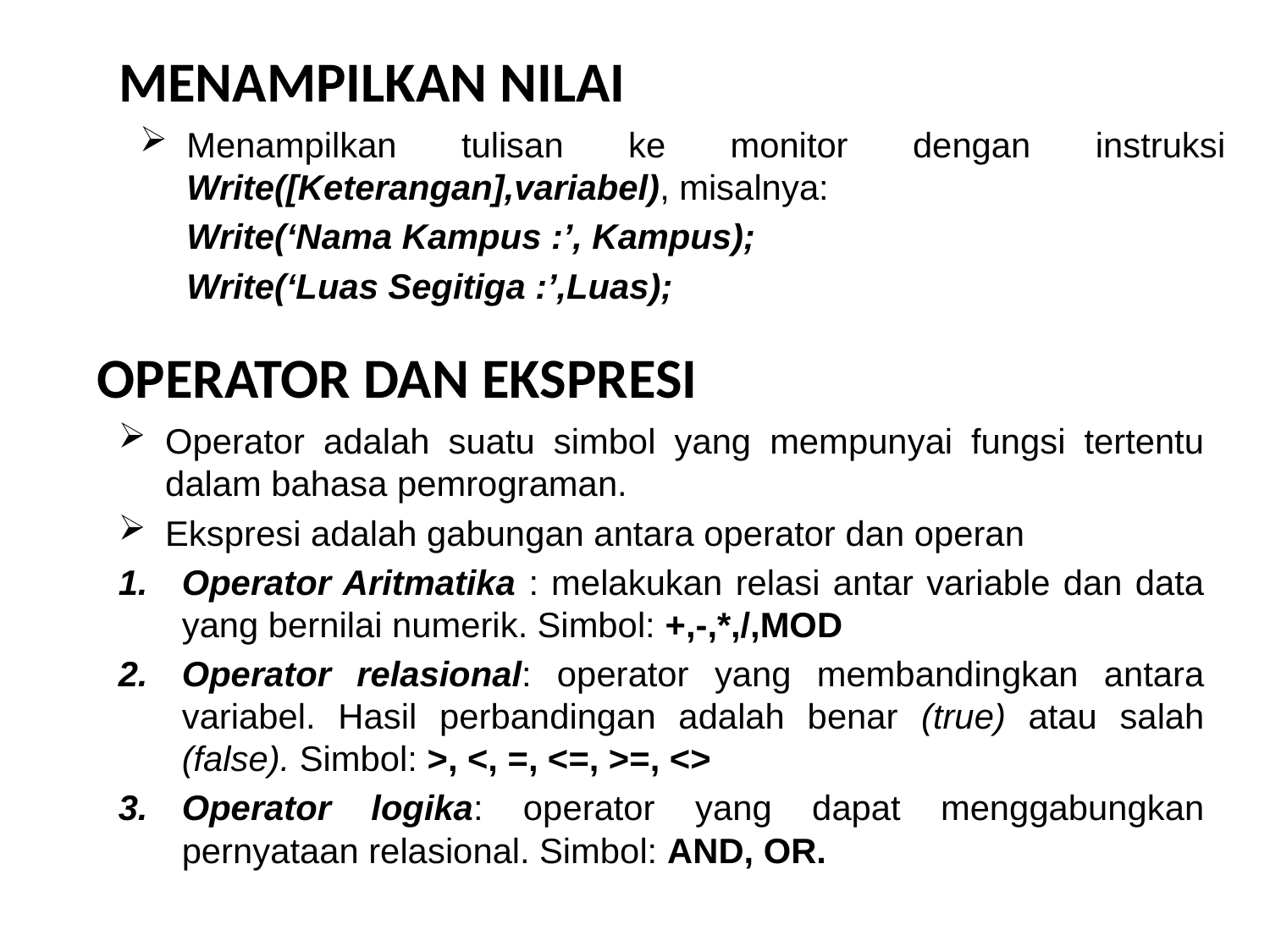

# MENAMPILKAN NILAI
Menampilkan tulisan ke monitor dengan instruksi Write([Keterangan],variabel), misalnya:
Write(‘Nama Kampus :’, Kampus);
Write(‘Luas Segitiga :’,Luas);

OPERATOR DAN EKSPRESI
Operator adalah suatu simbol yang mempunyai fungsi tertentu dalam bahasa pemrograman.
Ekspresi adalah gabungan antara operator dan operan
Operator Aritmatika : melakukan relasi antar variable dan data yang bernilai numerik. Simbol: +,-,*,/,MOD
Operator relasional: operator yang membandingkan antara variabel. Hasil perbandingan adalah benar (true) atau salah (false). Simbol: >, <, =, <=, >=, <>
Operator logika: operator yang dapat menggabungkan pernyataan relasional. Simbol: AND, OR.